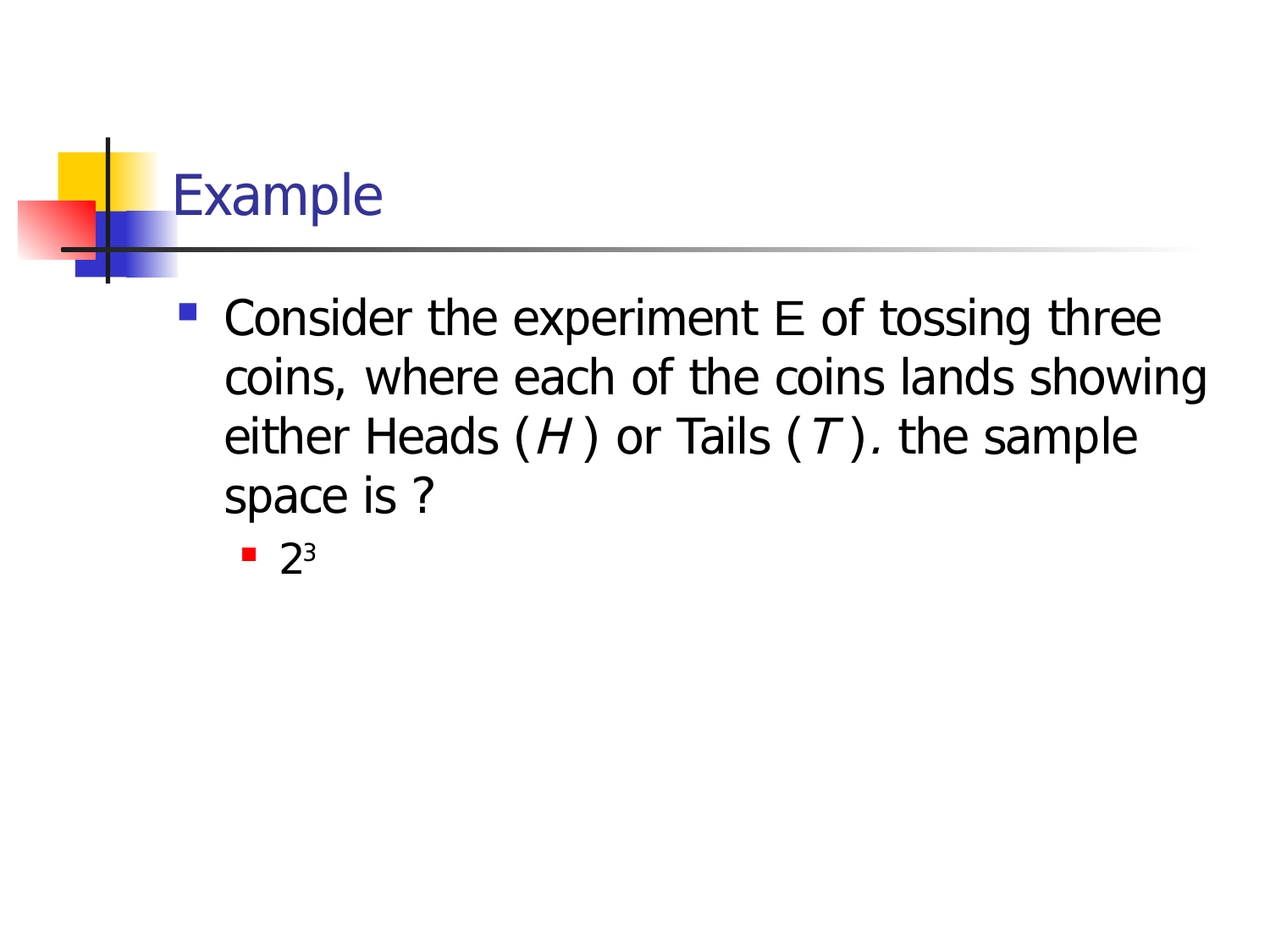

# Example
Consider the experiment E of tossing three coins, where each of the coins lands showing either Heads (H ) or Tails (T ). the sample space is ?
23